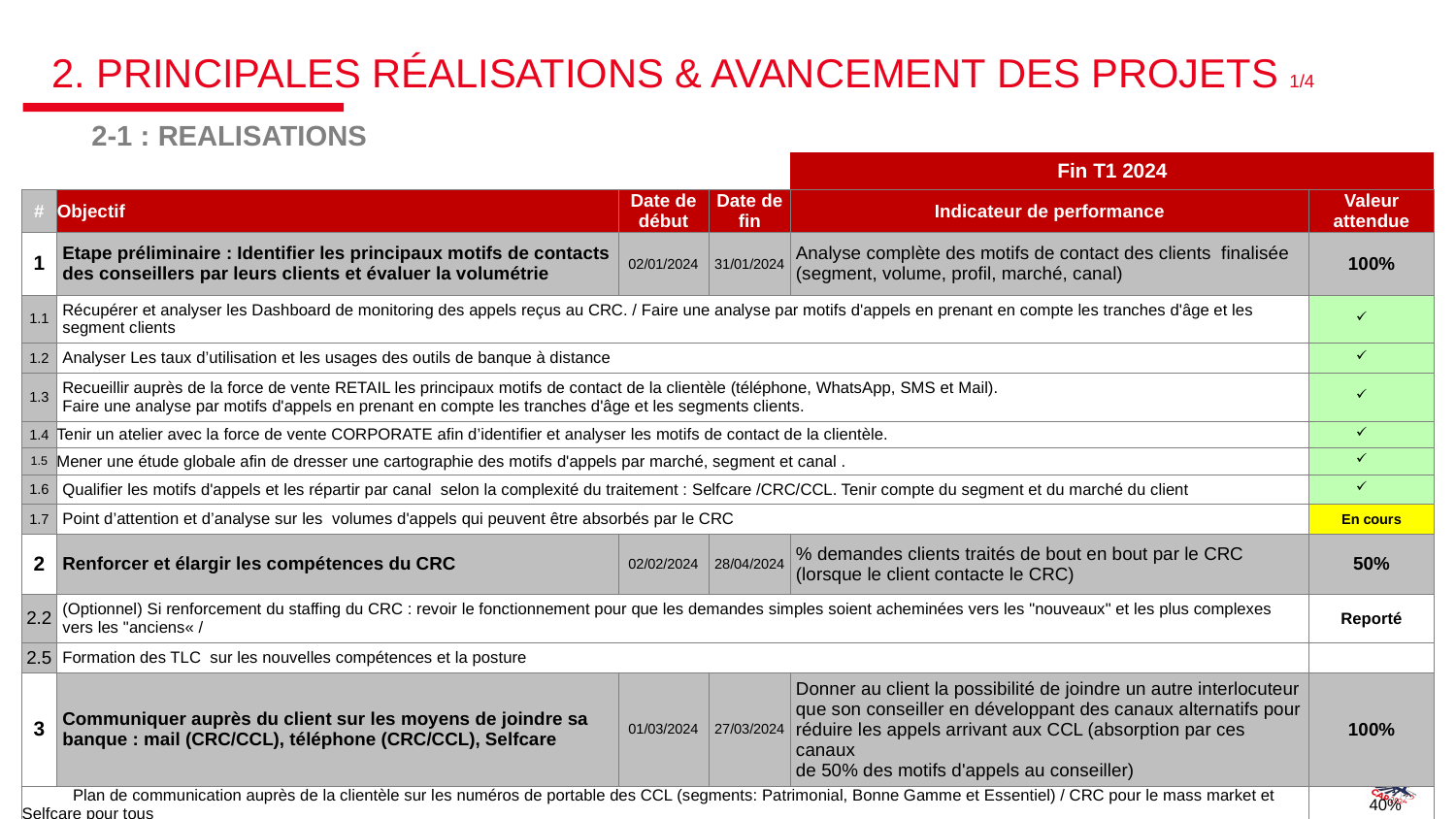

# 2. Principales réalisations & avancement des projets 1/4
2-1 : REALISATIONS
|  |  |  |  | Fin T1 2024 |  |
| --- | --- | --- | --- | --- | --- |
| # | Objectif | Date de début | Date de fin | Indicateur de performance | Valeur attendue |
| 1 | Etape préliminaire : Identifier les principaux motifs de contacts des conseillers par leurs clients et évaluer la volumétrie | 02/01/2024 | 31/01/2024 | Analyse complète des motifs de contact des clients finalisée (segment, volume, profil, marché, canal) | 100% |
| 1.1 | Récupérer et analyser les Dashboard de monitoring des appels reçus au CRC. / Faire une analyse par motifs d'appels en prenant en compte les tranches d'âge et les segment clients |  |  |  |  |
| 1.2 | Analyser Les taux d’utilisation et les usages des outils de banque à distance |  |  |  |  |
| 1.3 | Recueillir auprès de la force de vente RETAIL les principaux motifs de contact de la clientèle (téléphone, WhatsApp, SMS et Mail). Faire une analyse par motifs d'appels en prenant en compte les tranches d'âge et les segments clients. |  |  |  |  |
| 1.4 | Tenir un atelier avec la force de vente CORPORATE afin d’identifier et analyser les motifs de contact de la clientèle. |  |  |  |  |
| 1.5 | Mener une étude globale afin de dresser une cartographie des motifs d'appels par marché, segment et canal . |  |  |  |  |
| 1.6 | Qualifier les motifs d'appels et les répartir par canal selon la complexité du traitement : Selfcare /CRC/CCL. Tenir compte du segment et du marché du client |  |  |  |  |
| 1.7 | Point d’attention et d’analyse sur les volumes d'appels qui peuvent être absorbés par le CRC |  |  |  | En cours |
| 2 | Renforcer et élargir les compétences du CRC | 02/02/2024 | 28/04/2024 | % demandes clients traités de bout en bout par le CRC (lorsque le client contacte le CRC) | 50% |
| 2.2 | (Optionnel) Si renforcement du staffing du CRC : revoir le fonctionnement pour que les demandes simples soient acheminées vers les "nouveaux" et les plus complexes vers les "anciens« / |  |  |  | Reporté |
| 2.5 | Formation des TLC sur les nouvelles compétences et la posture |  |  |  |  |
| 3 | Communiquer auprès du client sur les moyens de joindre sa banque : mail (CRC/CCL), téléphone (CRC/CCL), Selfcare | 01/03/2024 | 27/03/2024 | Donner au client la possibilité de joindre un autre interlocuteur que son conseiller en développant des canaux alternatifs pour réduire les appels arrivant aux CCL (absorption par ces canaux de 50% des motifs d'appels au conseiller) | 100% |
| Plan de communication auprès de la clientèle sur les numéros de portable des CCL (segments: Patrimonial, Bonne Gamme et Essentiel) / CRC pour le mass market et Selfcare pour tous |  |  |  |  | 40% |